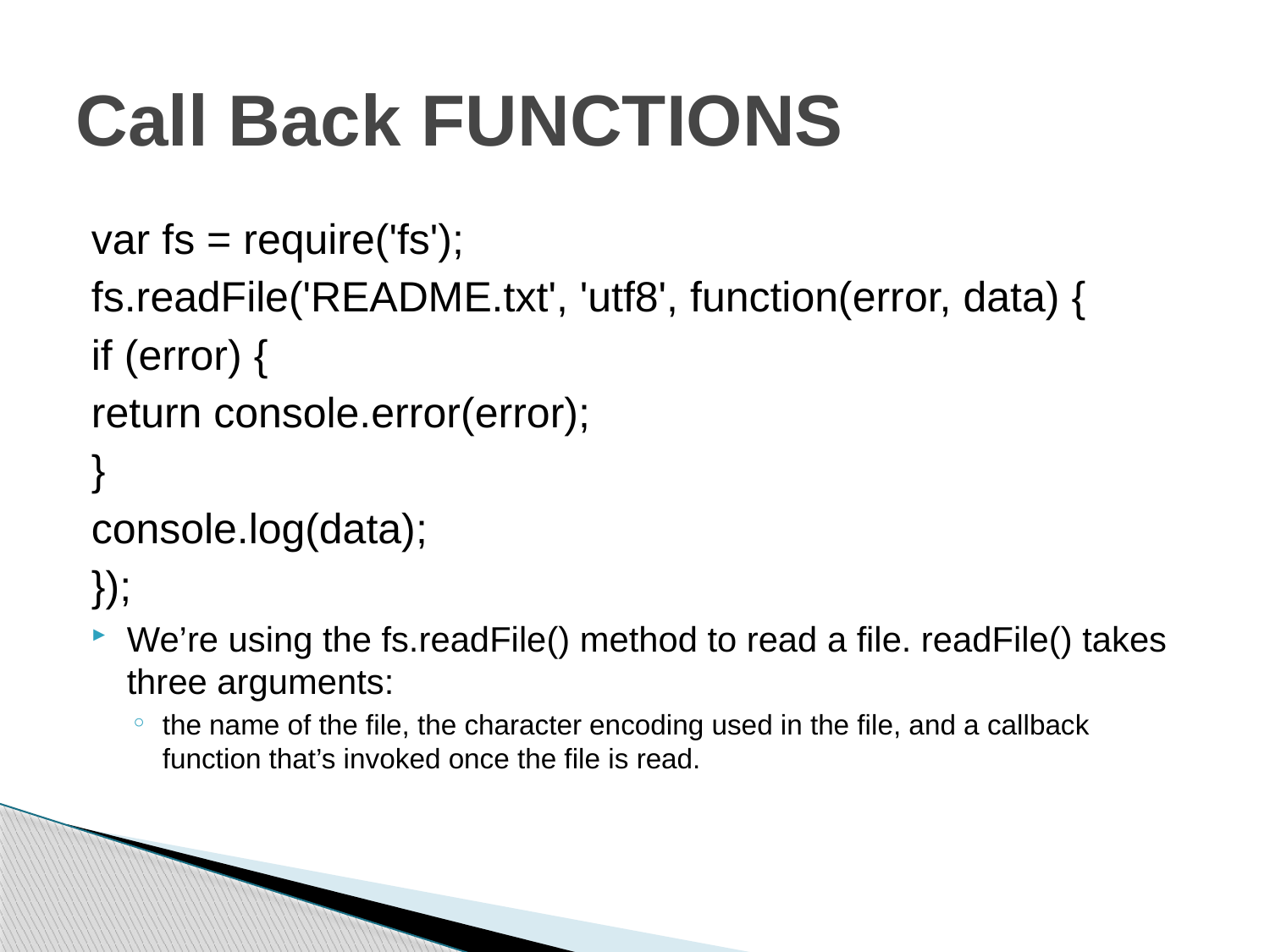

# Call Back FUNCTIONS
var fs = require('fs');
fs.readFile('README.txt', 'utf8', function(error, data) {
if (error) {
return console.error(error);
}
console.log(data);
});
We’re using the fs.readFile() method to read a file. readFile() takes three arguments:
the name of the file, the character encoding used in the file, and a callback function that’s invoked once the file is read.